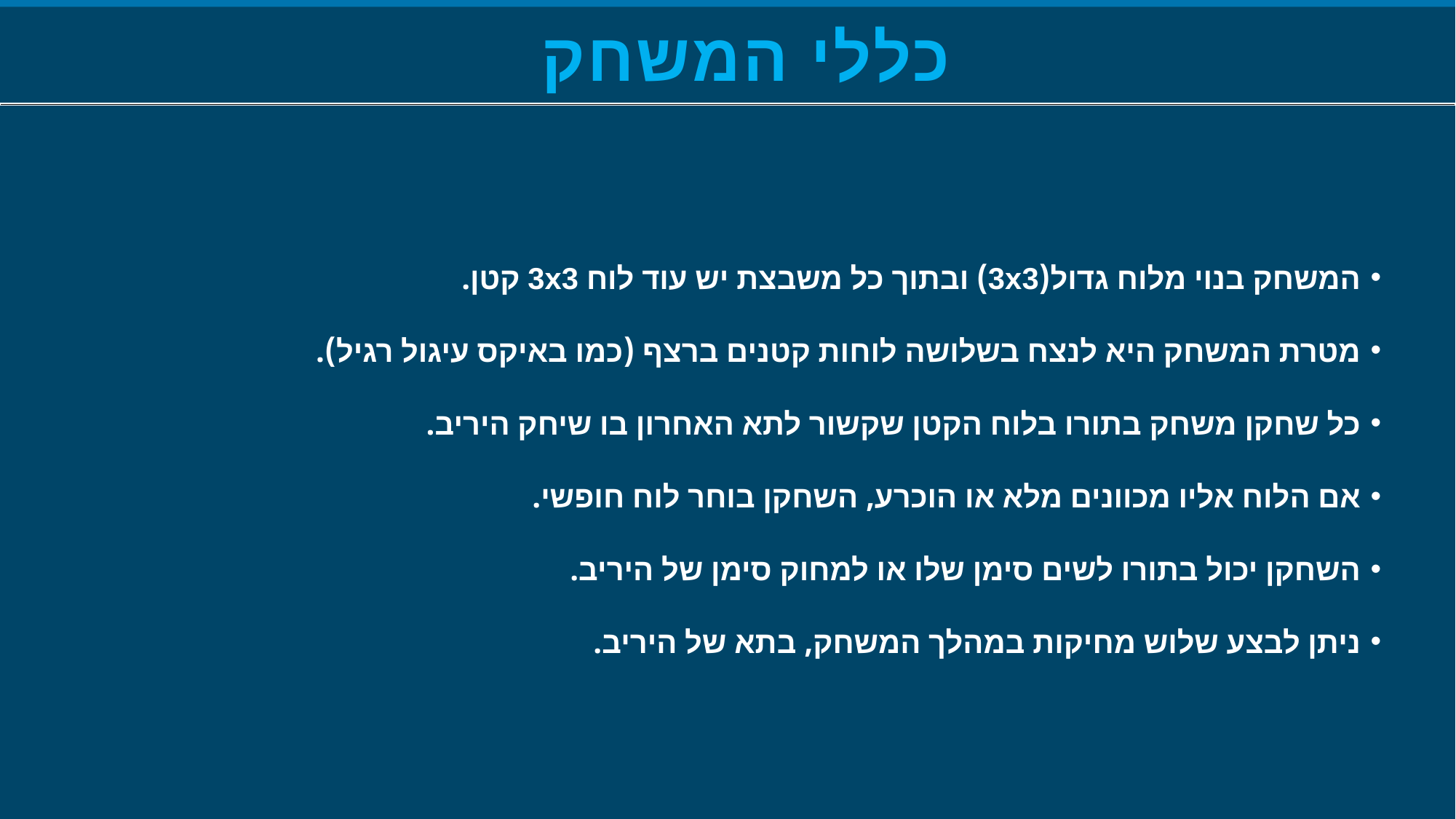

Ending slide

כללי המשחק

המשחק בנוי מלוח גדול(3x3) ובתוך כל משבצת יש עוד לוח 3x3 קטן.

מטרת המשחק היא לנצח בשלושה לוחות קטנים ברצף (כמו באיקס עיגול רגיל).

כל שחקן משחק בתורו בלוח הקטן שקשור לתא האחרון בו שיחק היריב.

אם הלוח אליו מכוונים מלא או הוכרע, השחקן בוחר לוח חופשי.

השחקן יכול בתורו לשים סימן שלו או למחוק סימן של היריב.

ניתן לבצע שלוש מחיקות במהלך המשחק, בתא של היריב.